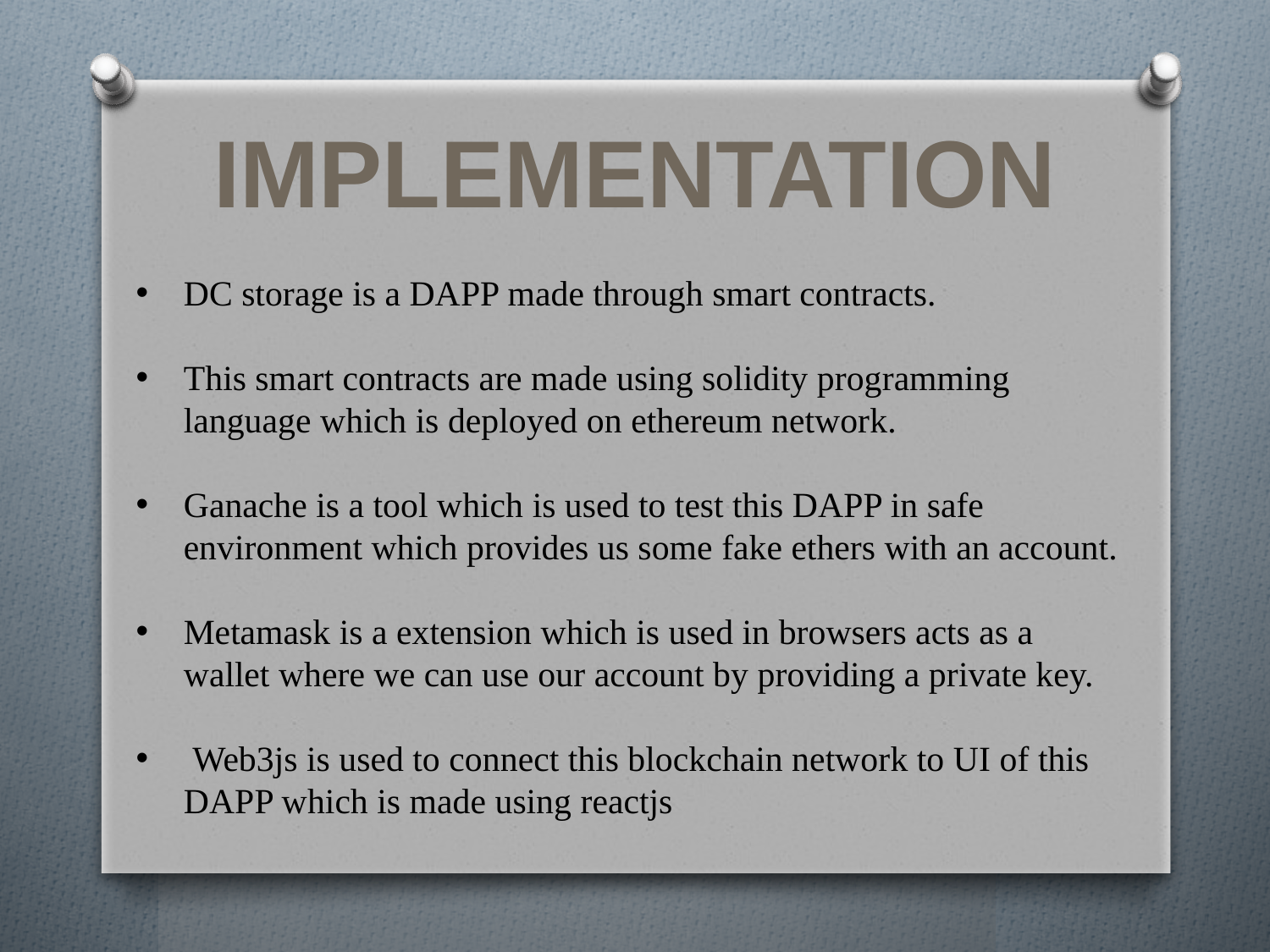

IMPLEMENTATION
DC storage is a DAPP made through smart contracts.

This smart contracts are made using solidity programming language which is deployed on ethereum network.

Ganache is a tool which is used to test this DAPP in safe environment which provides us some fake ethers with an account.

Metamask is a extension which is used in browsers acts as a wallet where we can use our account by providing a private key.

 Web3js is used to connect this blockchain network to UI of this DAPP which is made using reactjs